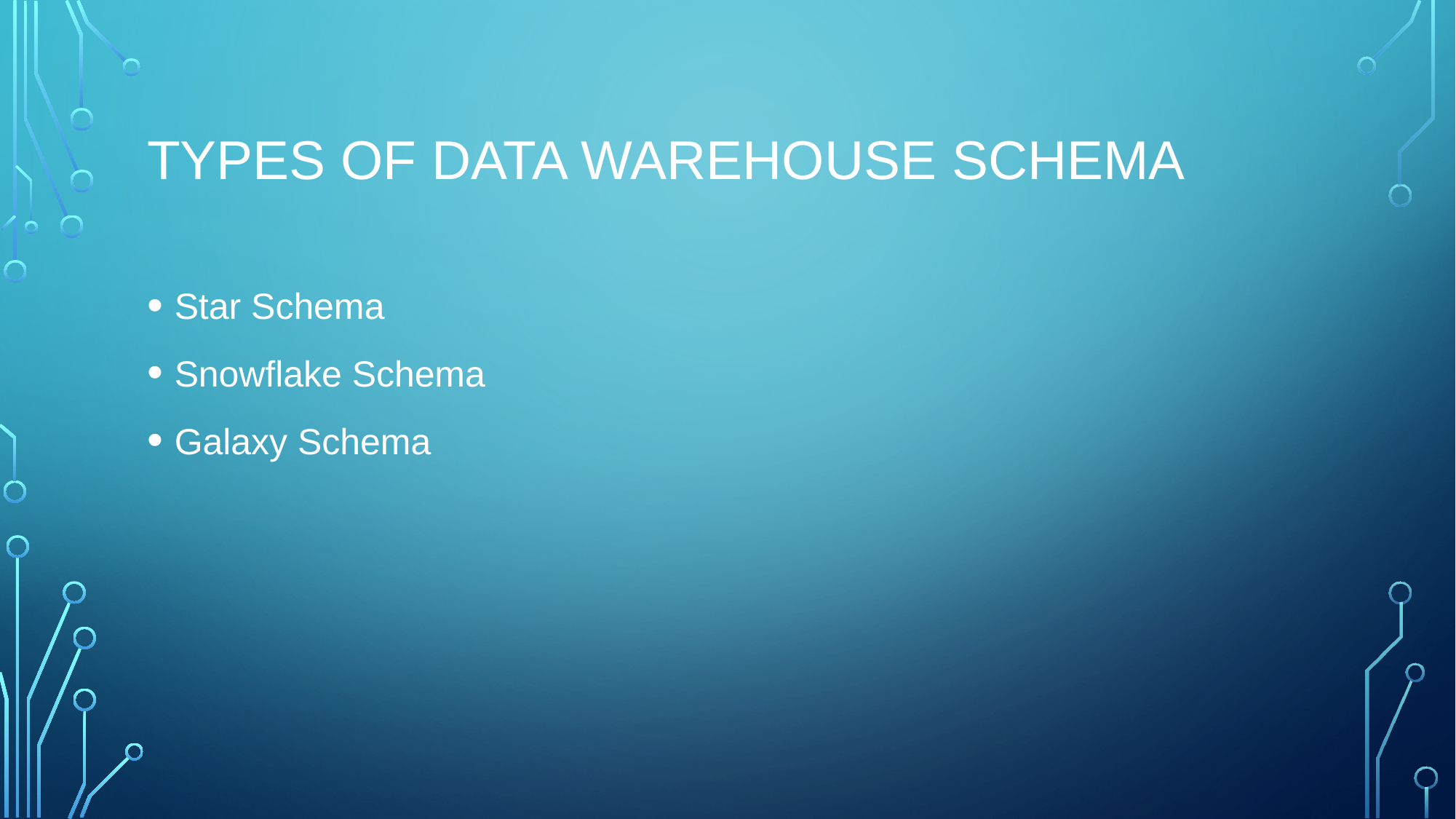

# Types of Data Warehouse Schema
Star Schema
Snowflake Schema
Galaxy Schema